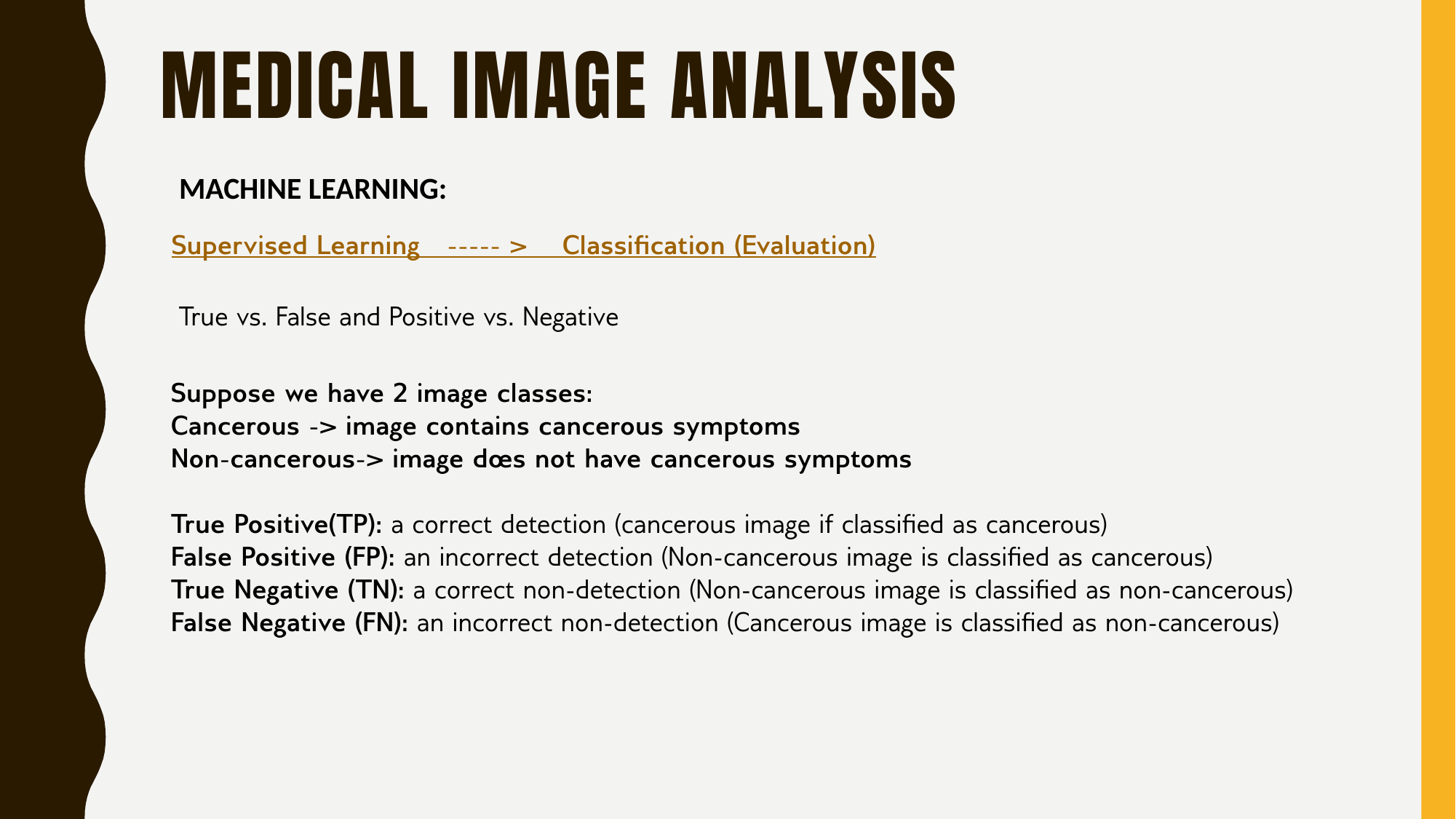

# medical Image Analysis
MACHINE LEARNING:
Supervised Learning   ----- >    Classification (Evaluation)

True vs. False and Positive vs. Negative
Suppose we have 2 image classes:
Cancerous -> image contains cancerous symptoms
Non-cancerous-> image does not have cancerous symptoms

True Positive(TP): a correct detection (cancerous image if classified as cancerous)
False Positive (FP): an incorrect detection (Non-cancerous image is classified as cancerous)
True Negative (TN): a correct non-detection (Non-cancerous image is classified as non-cancerous)
False Negative (FN): an incorrect non-detection (Cancerous image is classified as non-cancerous)